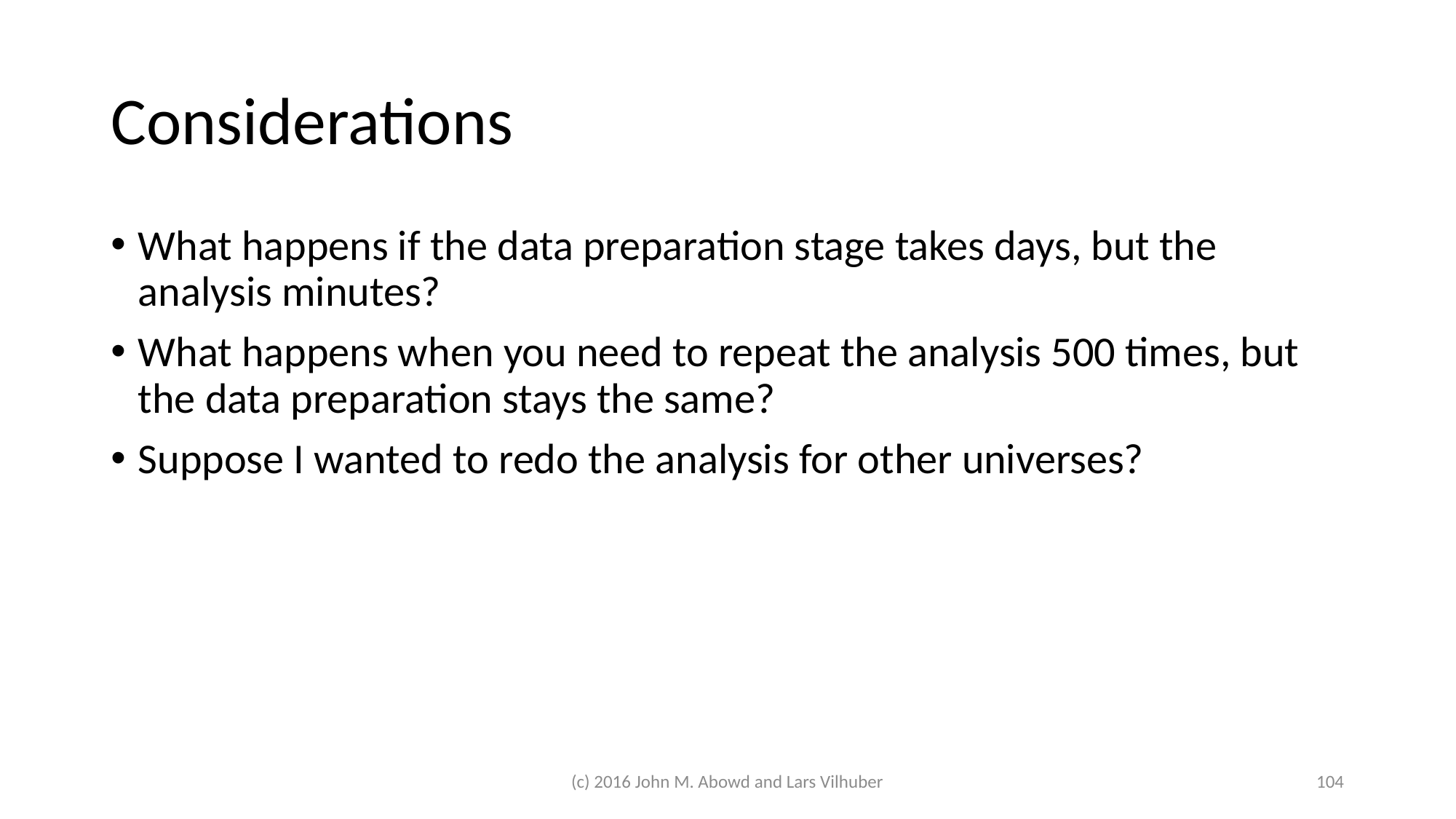

# Considerations
What happens if the data preparation stage takes days, but the analysis minutes?
What happens when you need to repeat the analysis 500 times, but the data preparation stays the same?
Suppose I wanted to redo the analysis for other universes?
(c) 2016 John M. Abowd and Lars Vilhuber
104